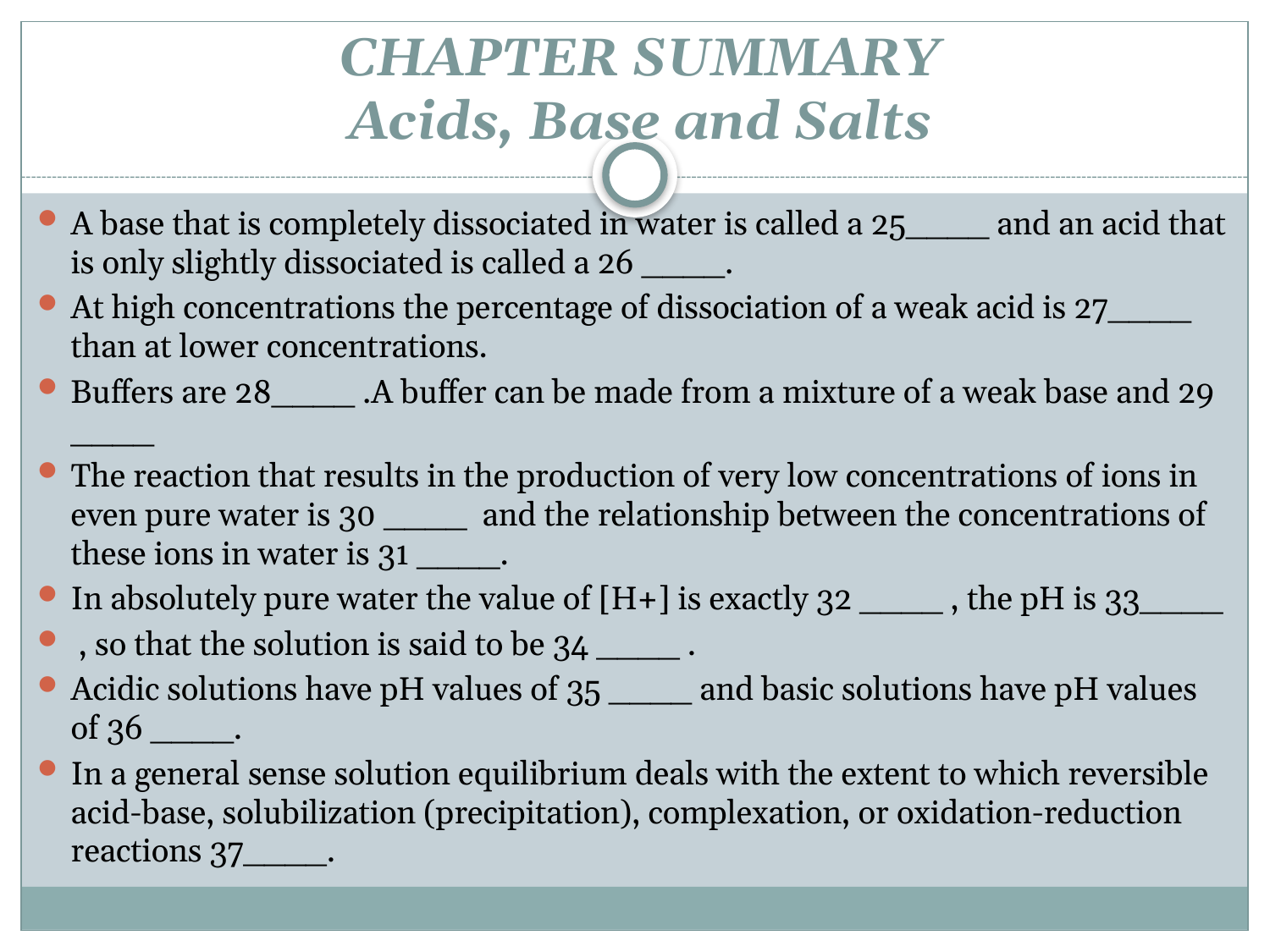

# CHAPTER SUMMARY Acids, Base and Salts
A base that is completely dissociated in water is called a 25____ and an acid that is only slightly dissociated is called a 26 ____.
At high concentrations the percentage of dissociation of a weak acid is 27____ than at lower concentrations.
Buffers are 28____ .A buffer can be made from a mixture of a weak base and 29 ____
The reaction that results in the production of very low concentrations of ions in even pure water is 30 ____  and the relationship between the concentrations of these ions in water is 31 ____.
In absolutely pure water the value of [H+] is exactly 32 ____ , the pH is 33____
 , so that the solution is said to be 34 ____ .
Acidic solutions have pH values of 35 ____ and basic solutions have pH values of 36 ____.
In a general sense solution equilibrium deals with the extent to which reversible acid-base, solubilization (precipitation), complexation, or oxidation-reduction reactions 37____.